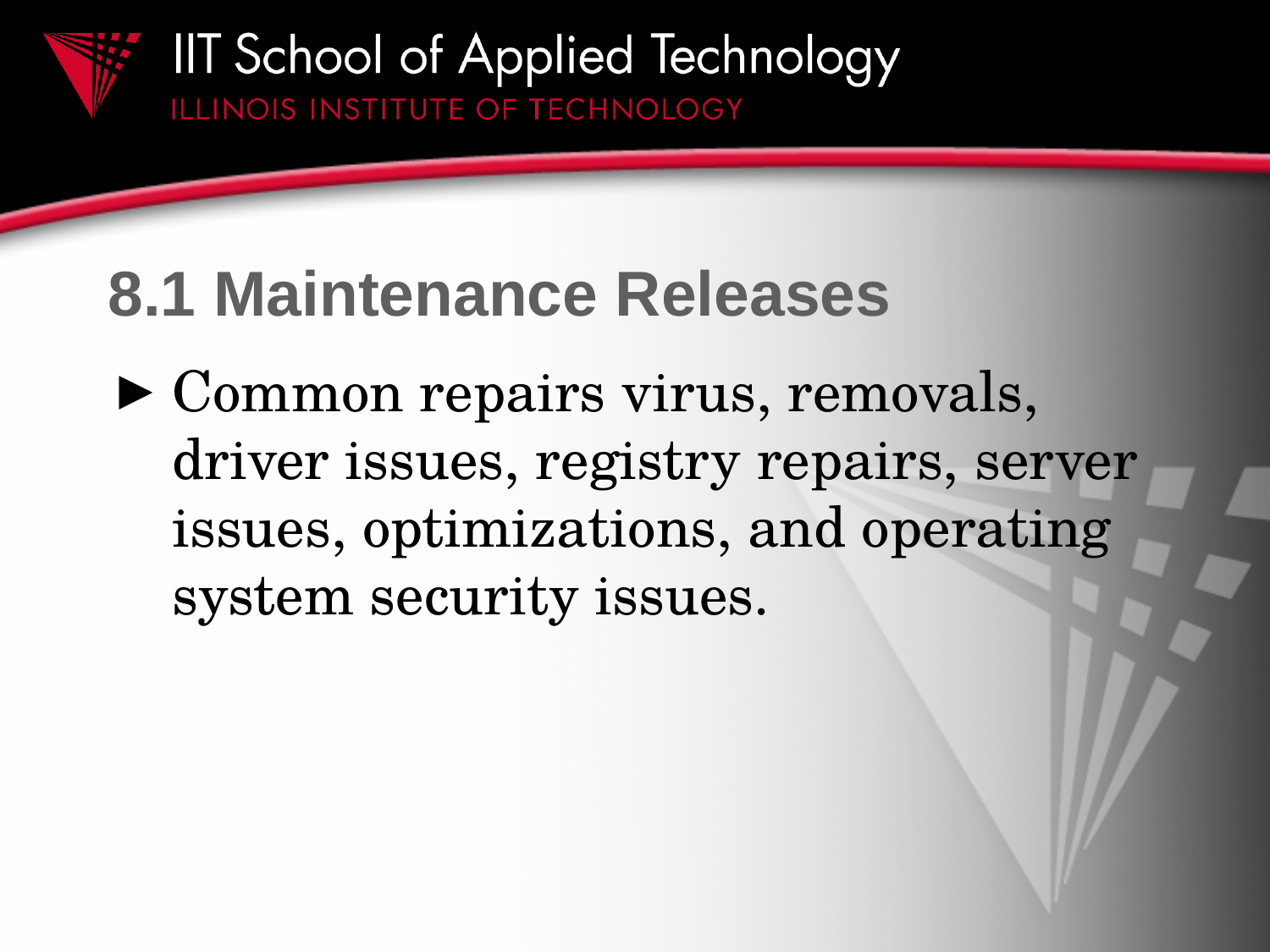

# 8.1 Maintenance Releases
Common repairs virus, removals, driver issues, registry repairs, server issues, optimizations, and operating system security issues.